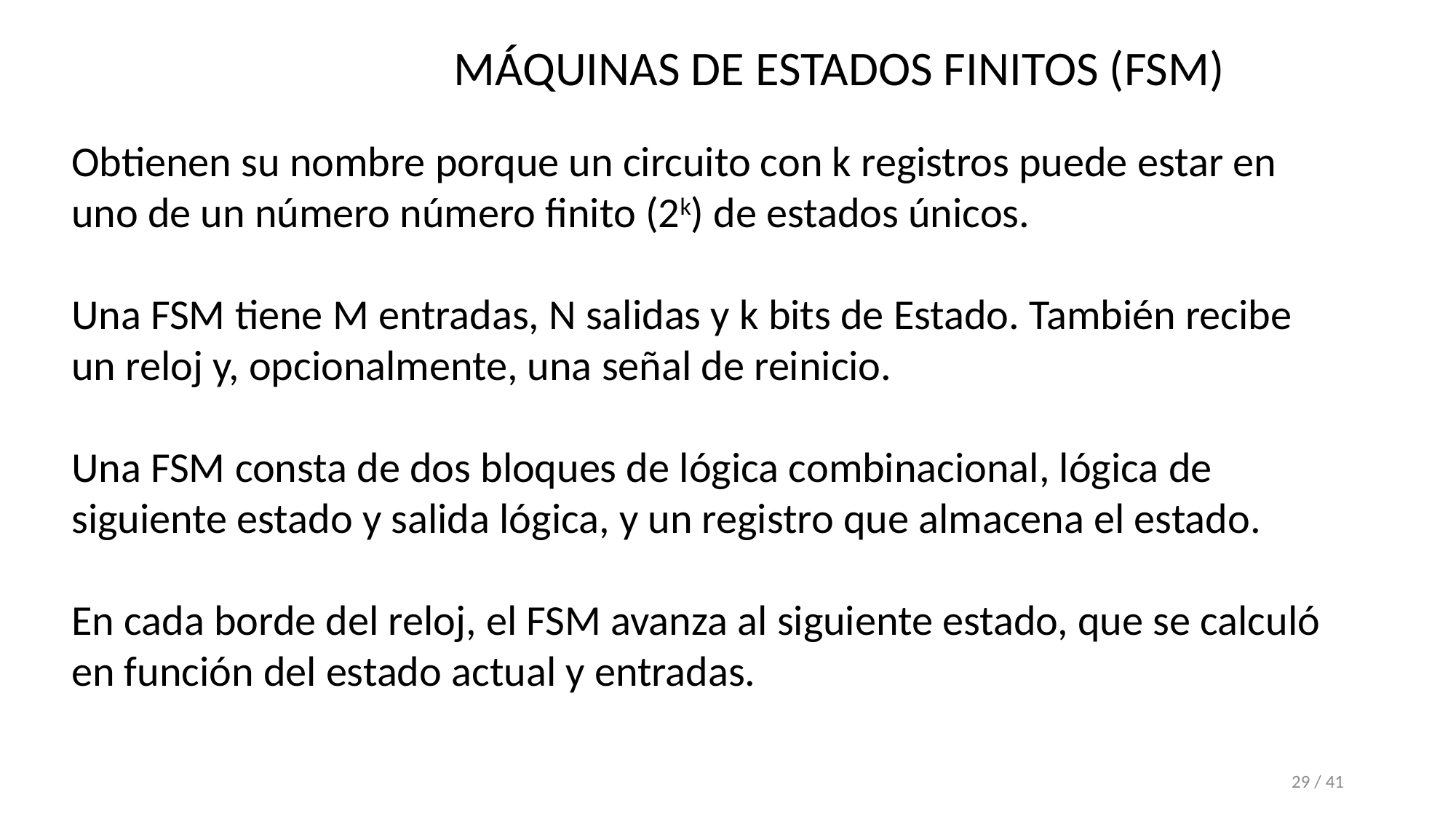

MÁQUINAS DE ESTADOS FINITOS (FSM)
Obtienen su nombre porque un circuito con k registros puede estar en uno de un número número finito (2k) de estados únicos.

Una FSM tiene M entradas, N salidas y k bits de Estado. También recibe un reloj y, opcionalmente, una señal de reinicio.

Una FSM consta de dos bloques de lógica combinacional, lógica de siguiente estado y salida lógica, y un registro que almacena el estado.

En cada borde del reloj, el FSM avanza al siguiente estado, que se calculó en función del estado actual y entradas.
29 / 41